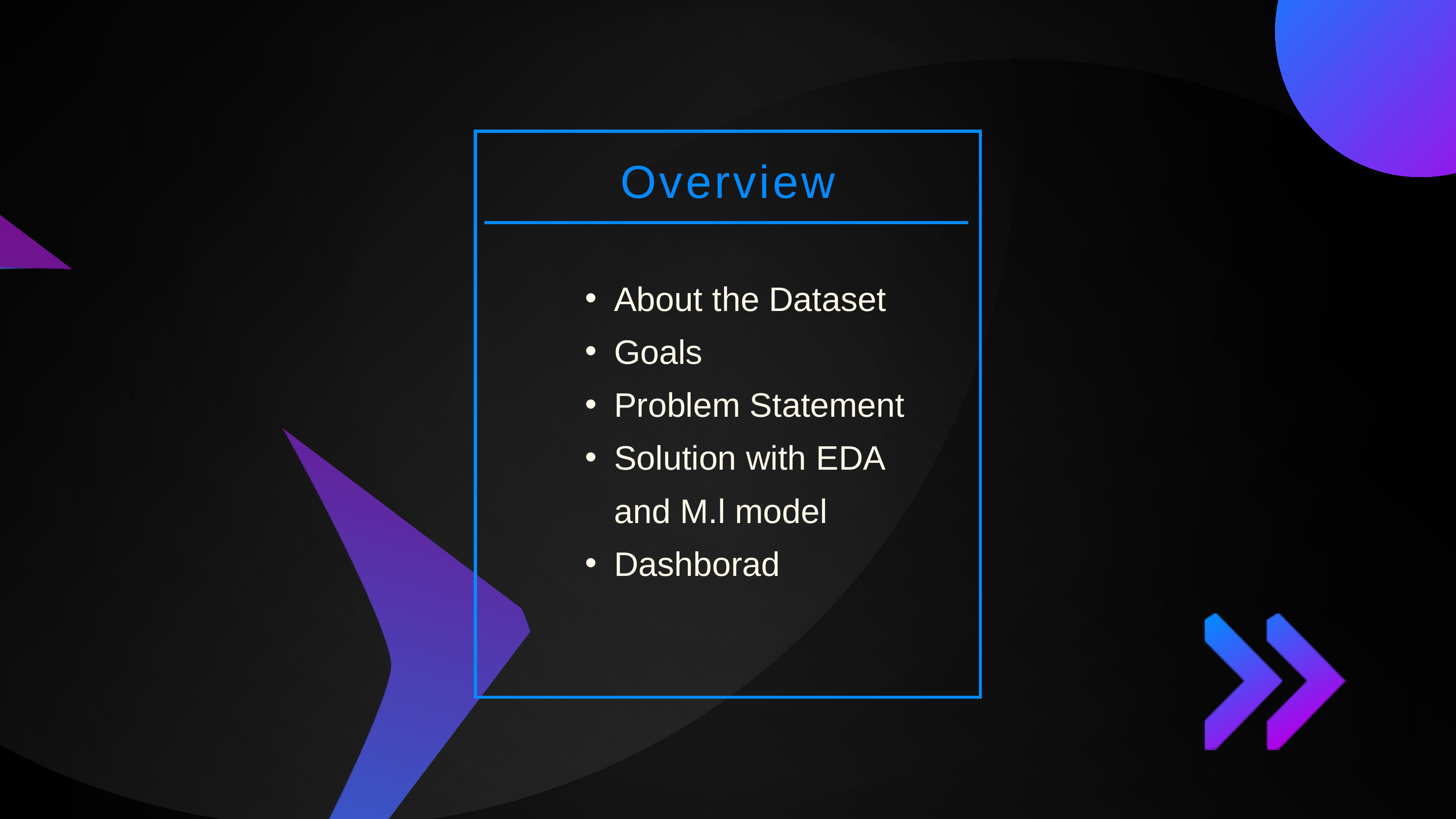

Overview

About the Dataset
Goals
Problem Statement
Solution with EDA and M.l model
Dashborad